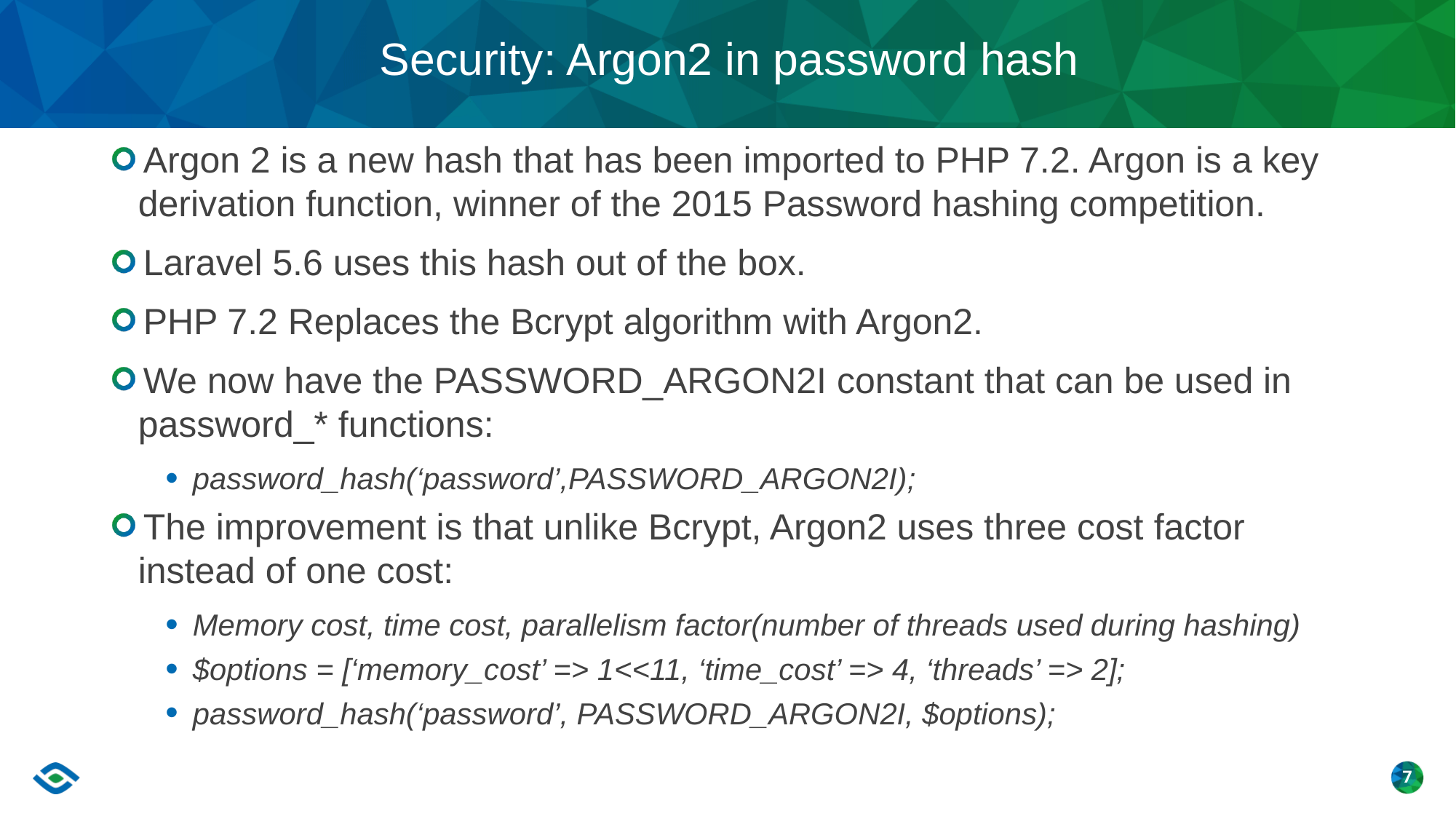

# Security: Argon2 in password hash
Argon 2 is a new hash that has been imported to PHP 7.2. Argon is a key derivation function, winner of the 2015 Password hashing competition.
Laravel 5.6 uses this hash out of the box.
PHP 7.2 Replaces the Bcrypt algorithm with Argon2.
We now have the PASSWORD_ARGON2I constant that can be used in password_* functions:
password_hash(‘password’,PASSWORD_ARGON2I);
The improvement is that unlike Bcrypt, Argon2 uses three cost factor instead of one cost:
Memory cost, time cost, parallelism factor(number of threads used during hashing)
$options = [‘memory_cost’ => 1<<11, ‘time_cost’ => 4, ‘threads’ => 2];
password_hash(‘password’, PASSWORD_ARGON2I, $options);